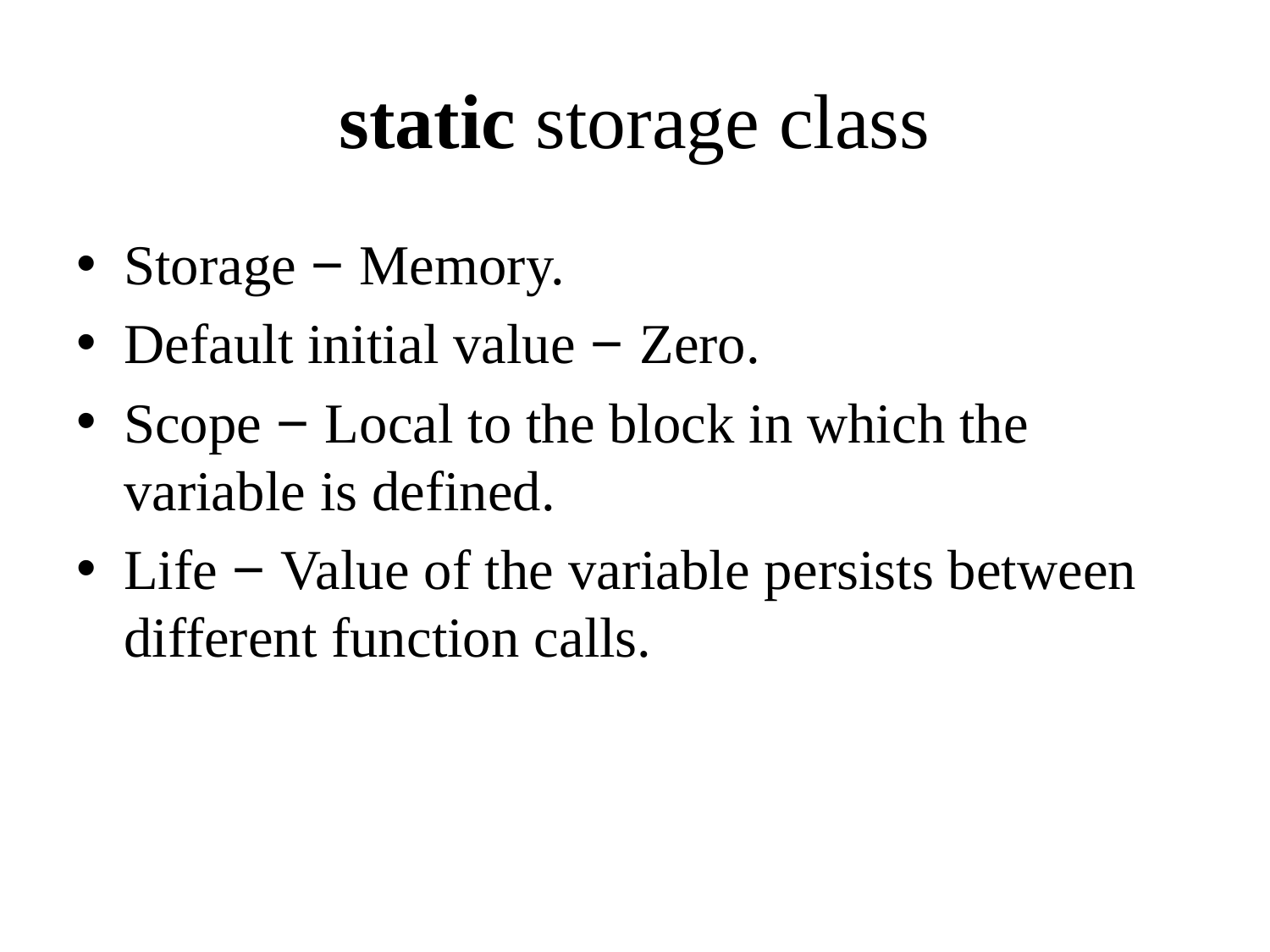

# static storage class
Storage − Memory.
Default initial value − Zero.
Scope − Local to the block in which the variable is defined.
Life − Value of the variable persists between different function calls.